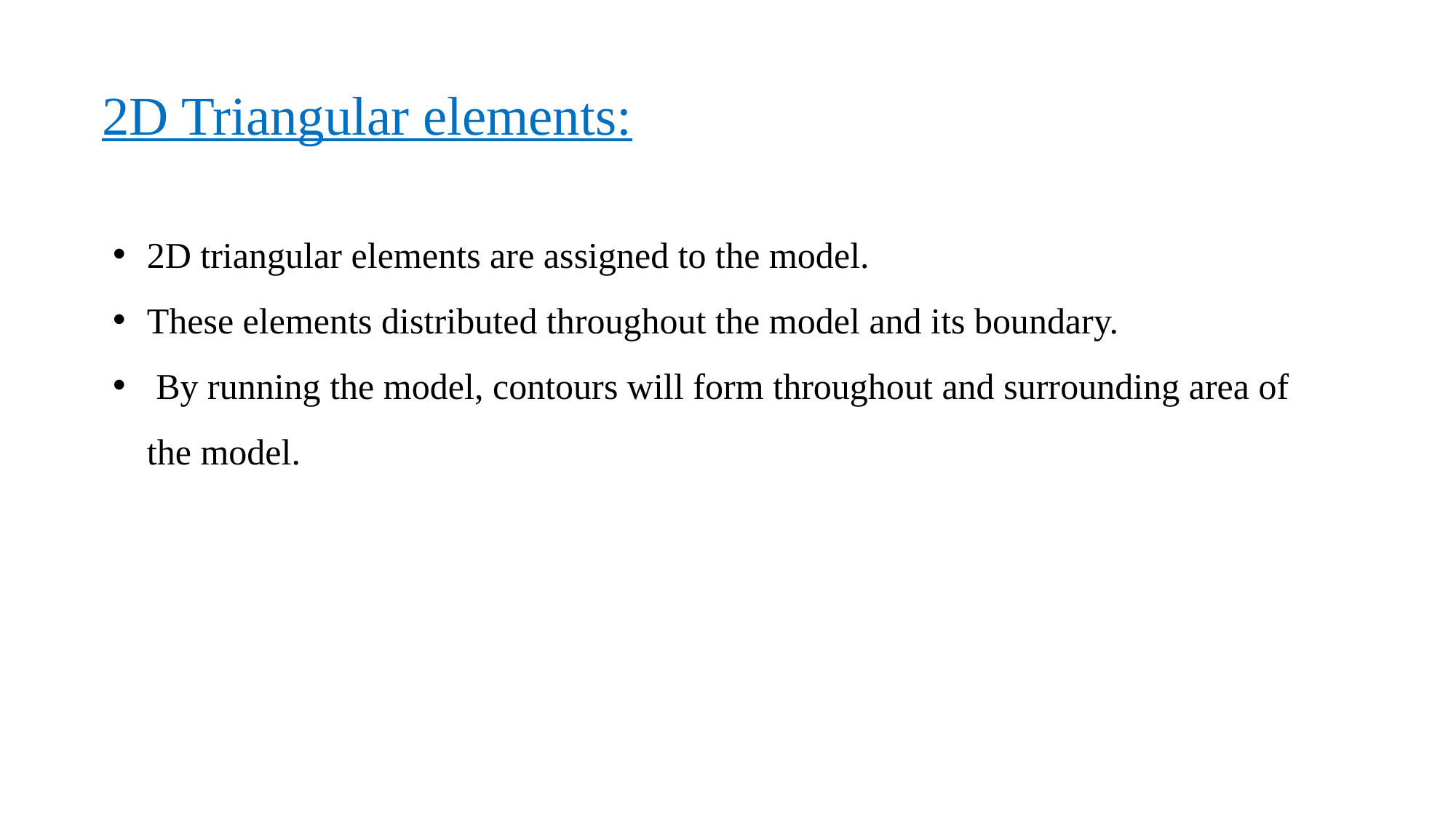

2D Triangular elements:
2D triangular elements are assigned to the model.
These elements distributed throughout the model and its boundary.
 By running the model, contours will form throughout and surrounding area of the model.